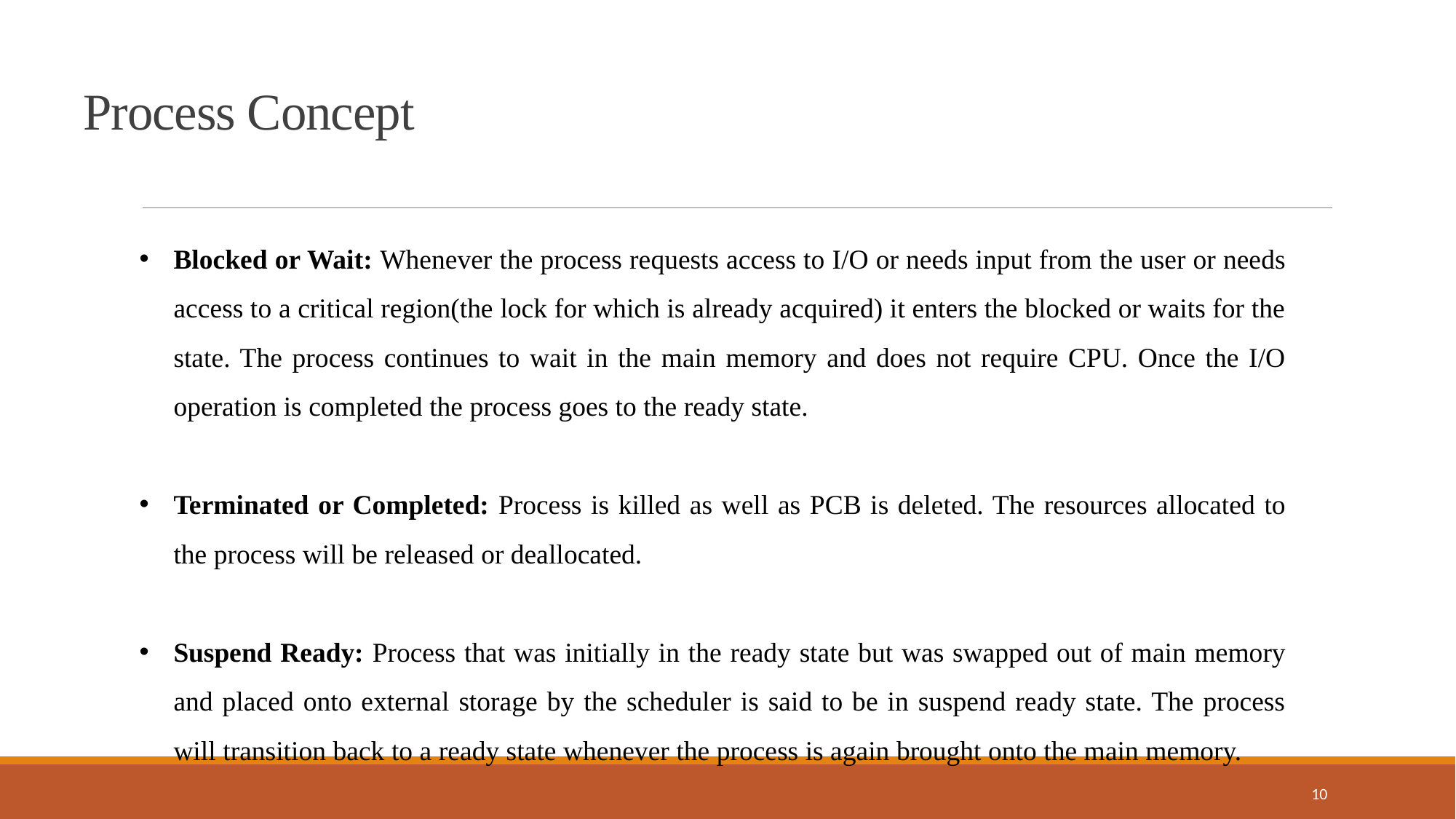

Process Concept
Blocked or Wait: Whenever the process requests access to I/O or needs input from the user or needs access to a critical region(the lock for which is already acquired) it enters the blocked or waits for the state. The process continues to wait in the main memory and does not require CPU. Once the I/O operation is completed the process goes to the ready state.

Terminated or Completed: Process is killed as well as PCB is deleted. The resources allocated to the process will be released or deallocated.

Suspend Ready: Process that was initially in the ready state but was swapped out of main memory and placed onto external storage by the scheduler is said to be in suspend ready state. The process will transition back to a ready state whenever the process is again brought onto the main memory.
10